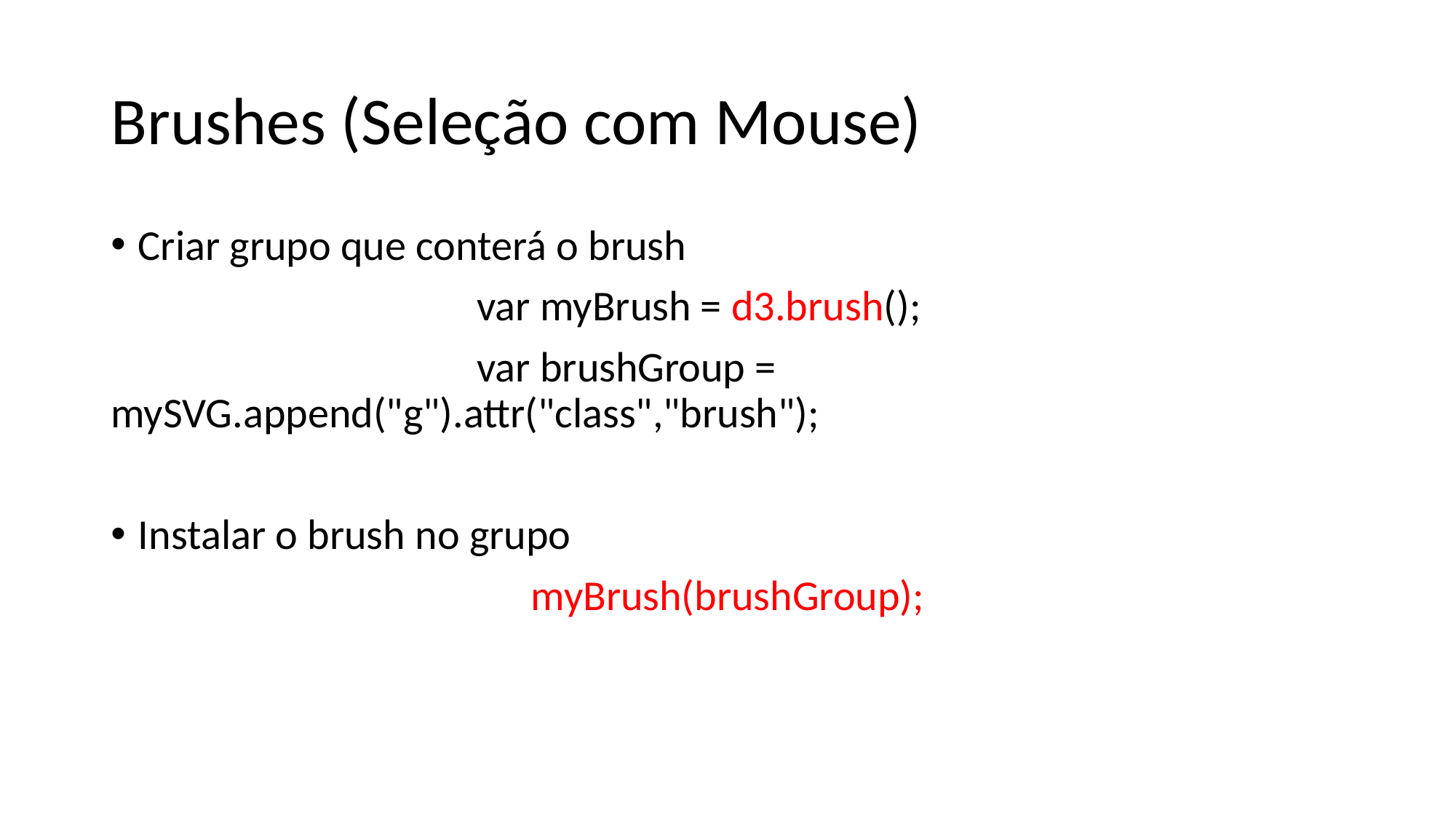

# Brushes (Seleção com Mouse)
Criar grupo que conterá o brush
			    var myBrush = d3.brush();
			    var brushGroup = 		mySVG.append("g").attr("class","brush");

Instalar o brush no grupo
myBrush(brushGroup);